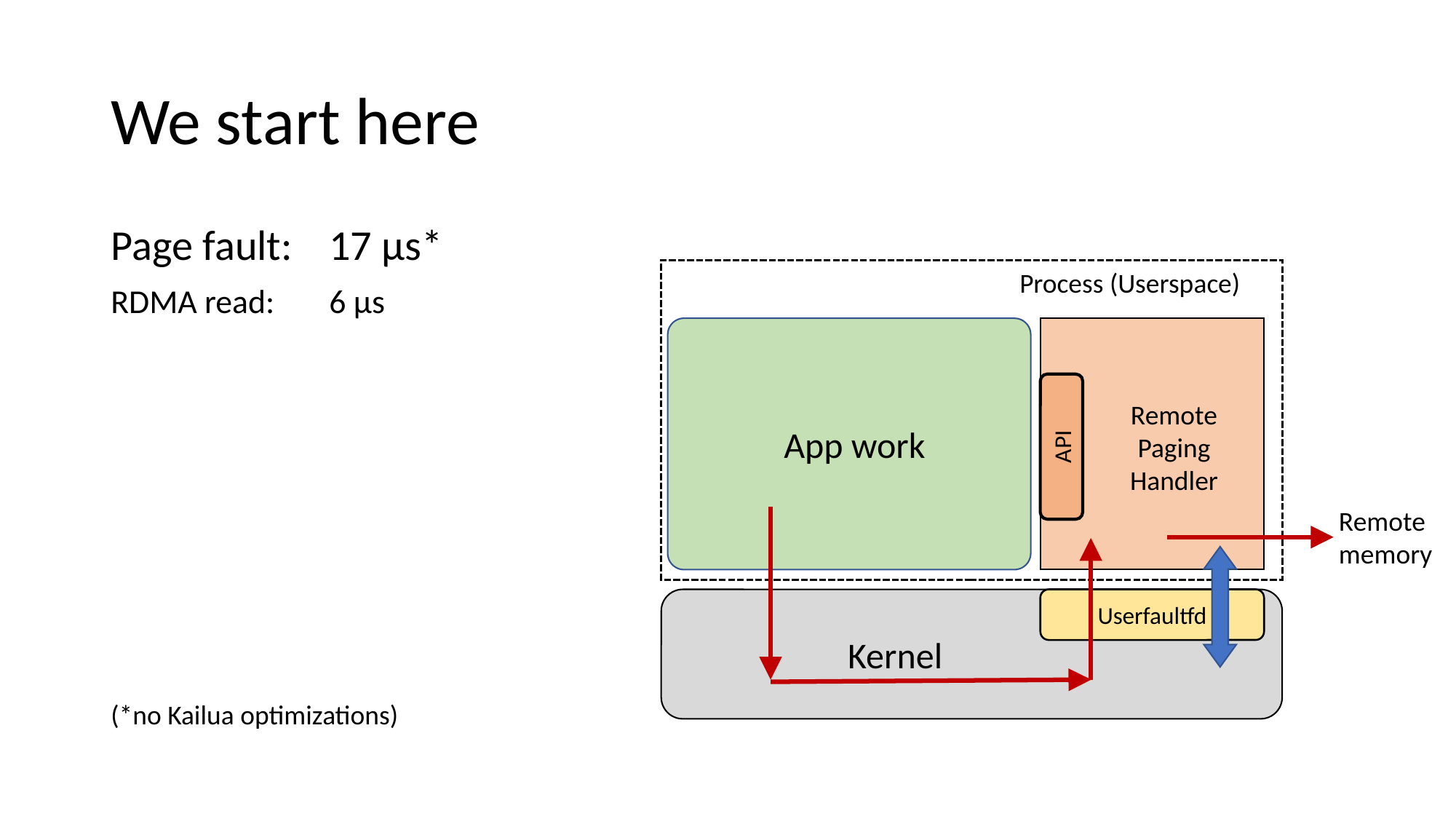

# We start here
Page fault: 	17 µs*
RDMA read: 	6 µs

(*no Kailua optimizations)
Process (Userspace)
App work
Remote Paging Handler
API
Remote memory
Userfaultfd

Kernel